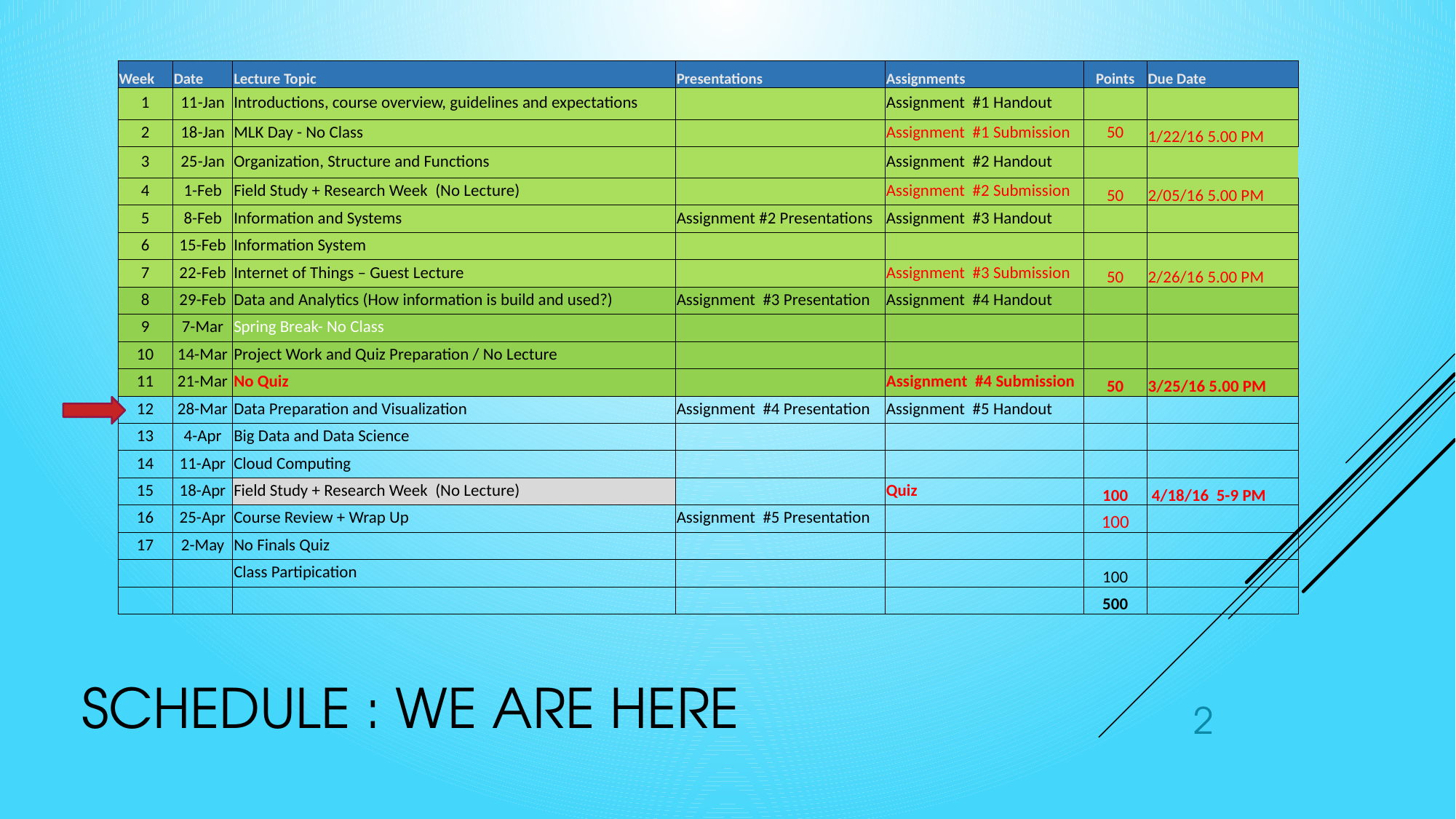

| Week | Date | Lecture Topic | Presentations | Assignments | Points | Due Date |
| --- | --- | --- | --- | --- | --- | --- |
| 1 | 11-Jan | Introductions, course overview, guidelines and expectations |  | Assignment #1 Handout |  |  |
| 2 | 18-Jan | MLK Day - No Class |  | Assignment #1 Submission | 50 | 1/22/16 5.00 PM |
| 3 | 25-Jan | Organization, Structure and Functions |  | Assignment #2 Handout |  |  |
| 4 | 1-Feb | Field Study + Research Week (No Lecture) |  | Assignment #2 Submission | 50 | 2/05/16 5.00 PM |
| 5 | 8-Feb | Information and Systems | Assignment #2 Presentations | Assignment #3 Handout |  |  |
| 6 | 15-Feb | Information System |  |  |  |  |
| 7 | 22-Feb | Internet of Things – Guest Lecture |  | Assignment #3 Submission | 50 | 2/26/16 5.00 PM |
| 8 | 29-Feb | Data and Analytics (How information is build and used?) | Assignment #3 Presentation | Assignment #4 Handout |  |  |
| 9 | 7-Mar | Spring Break- No Class |  |  |  |  |
| 10 | 14-Mar | Project Work and Quiz Preparation / No Lecture |  |  |  |  |
| 11 | 21-Mar | No Quiz |  | Assignment #4 Submission | 50 | 3/25/16 5.00 PM |
| 12 | 28-Mar | Data Preparation and Visualization | Assignment #4 Presentation | Assignment #5 Handout |  |  |
| 13 | 4-Apr | Big Data and Data Science |  |  |  |  |
| 14 | 11-Apr | Cloud Computing |  |  |  |  |
| 15 | 18-Apr | Field Study + Research Week (No Lecture) |  | Quiz | 100 | 4/18/16 5-9 PM |
| 16 | 25-Apr | Course Review + Wrap Up | Assignment #5 Presentation |  | 100 |  |
| 17 | 2-May | No Finals Quiz |  |  |  |  |
|  |  | Class Partipication |  |  | 100 |  |
|  |  |  |  |  | 500 |  |

# Schedule : We are here
2